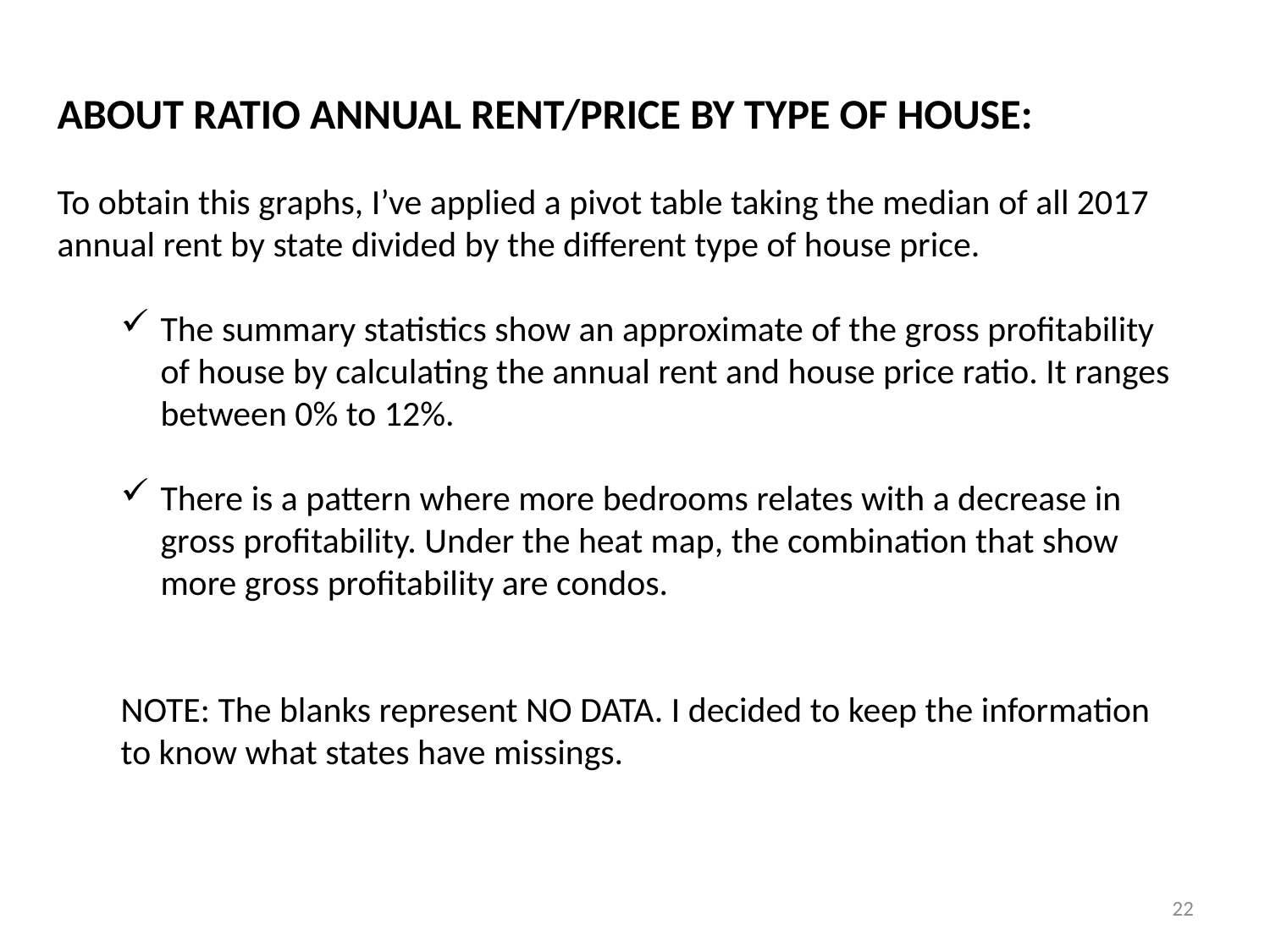

ABOUT RATIO ANNUAL RENT/PRICE BY TYPE OF HOUSE:

To obtain this graphs, I’ve applied a pivot table taking the median of all 2017 annual rent by state divided by the different type of house price.

The summary statistics show an approximate of the gross profitability of house by calculating the annual rent and house price ratio. It ranges between 0% to 12%.

There is a pattern where more bedrooms relates with a decrease in gross profitability. Under the heat map, the combination that show more gross profitability are condos.

NOTE: The blanks represent NO DATA. I decided to keep the information to know what states have missings.

22